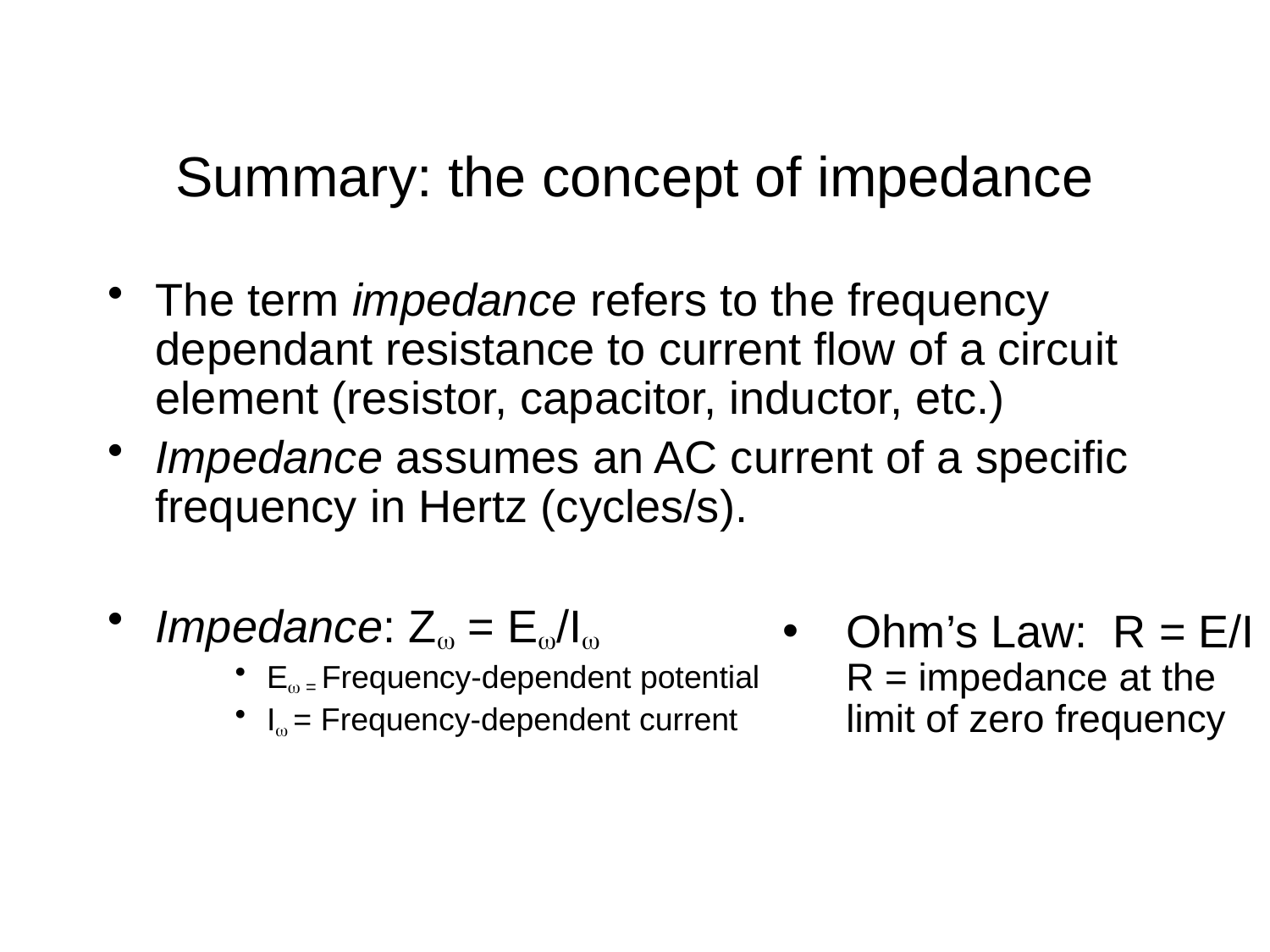

# Summary: the concept of impedance
The term impedance refers to the frequency dependant resistance to current flow of a circuit element (resistor, capacitor, inductor, etc.)
Impedance assumes an AC current of a specific frequency in Hertz (cycles/s).

Impedance: Zω = Eω/Iω
Eω = Frequency-dependent potential
Iω = Frequency-dependent current
Ohm’s Law:  R = E/I
R = impedance at the limit of zero frequency